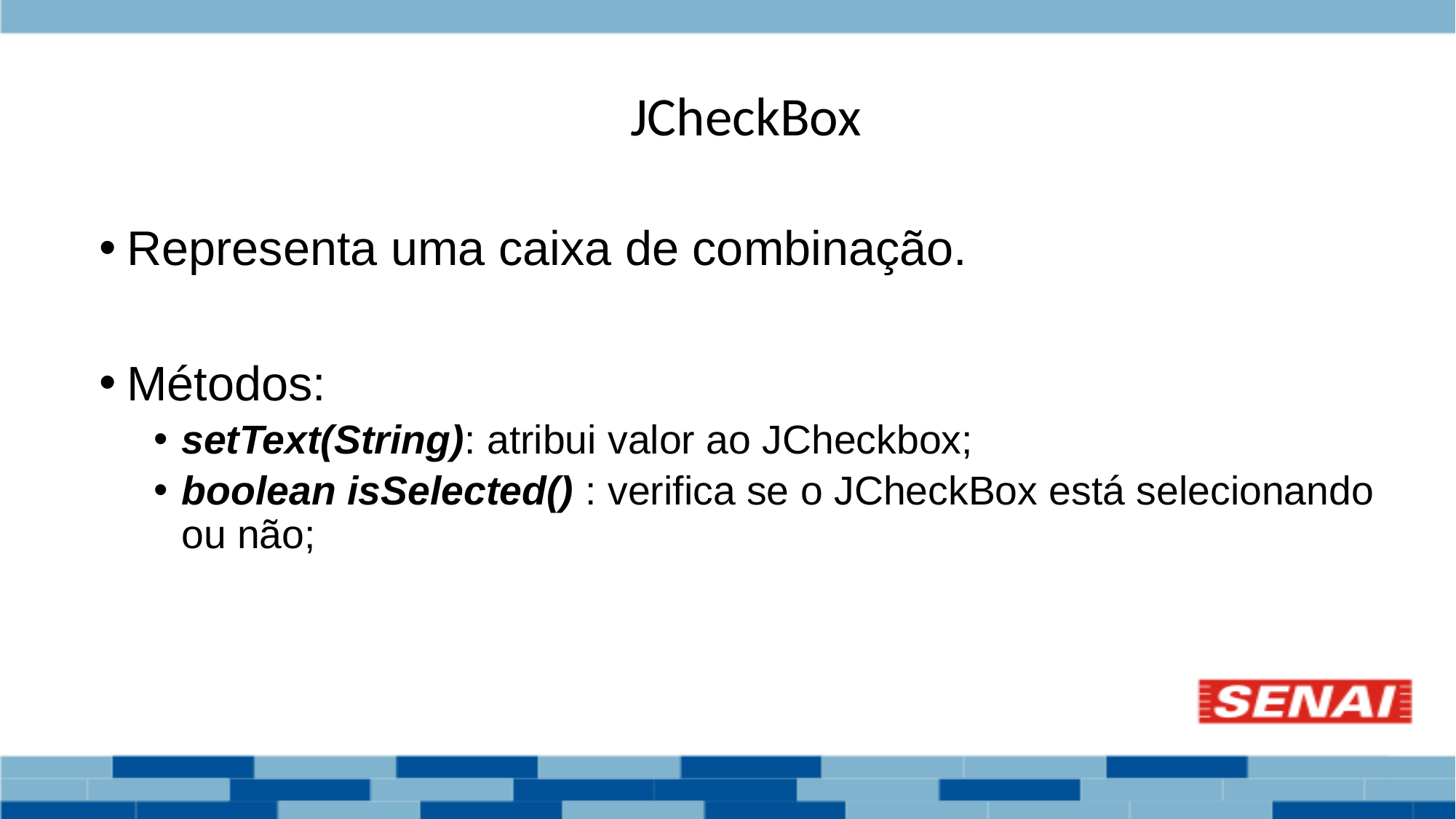

# JCheckBox
Representa uma caixa de combinação.

Métodos:
setText(String): atribui valor ao JCheckbox;
boolean isSelected() : verifica se o JCheckBox está selecionando ou não;